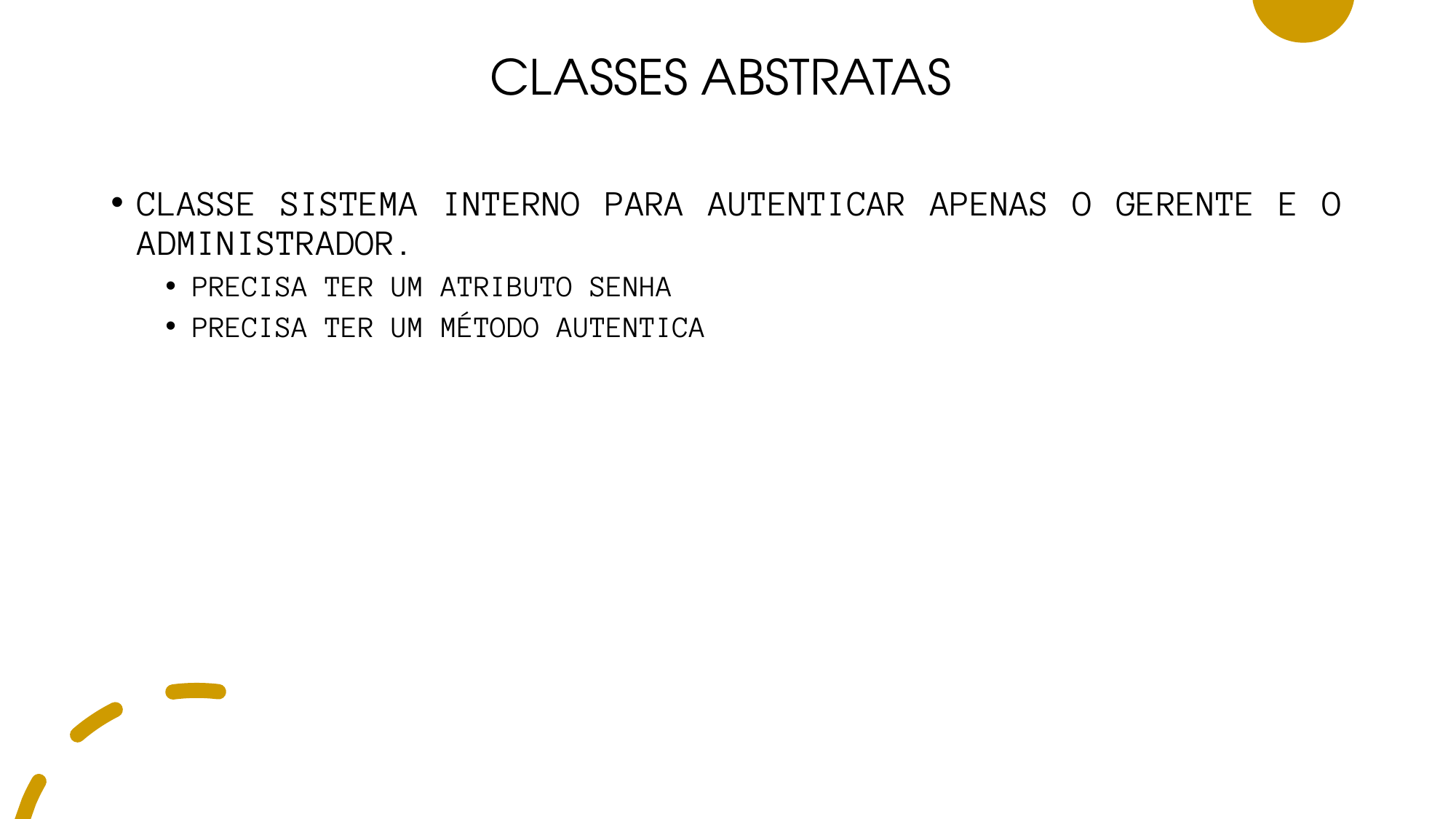

# CLASSES ABSTRATAS
CLASSE SISTEMA INTERNO PARA AUTENTICAR APENAS O GERENTE E O ADMINISTRADOR.
PRECISA TER UM ATRIBUTO SENHA
PRECISA TER UM MÉTODO AUTENTICA